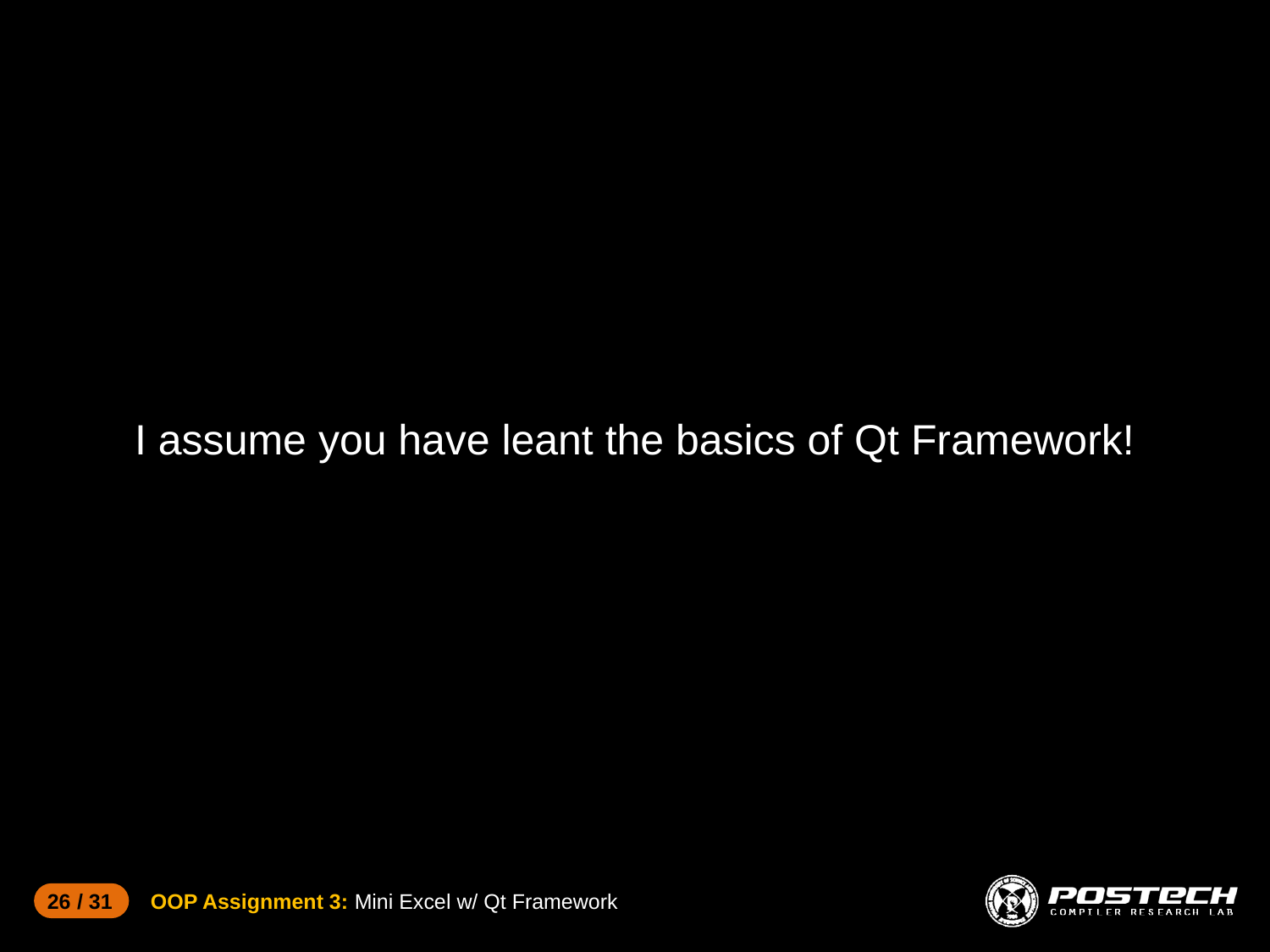

I assume you have leant the basics of Qt Framework!